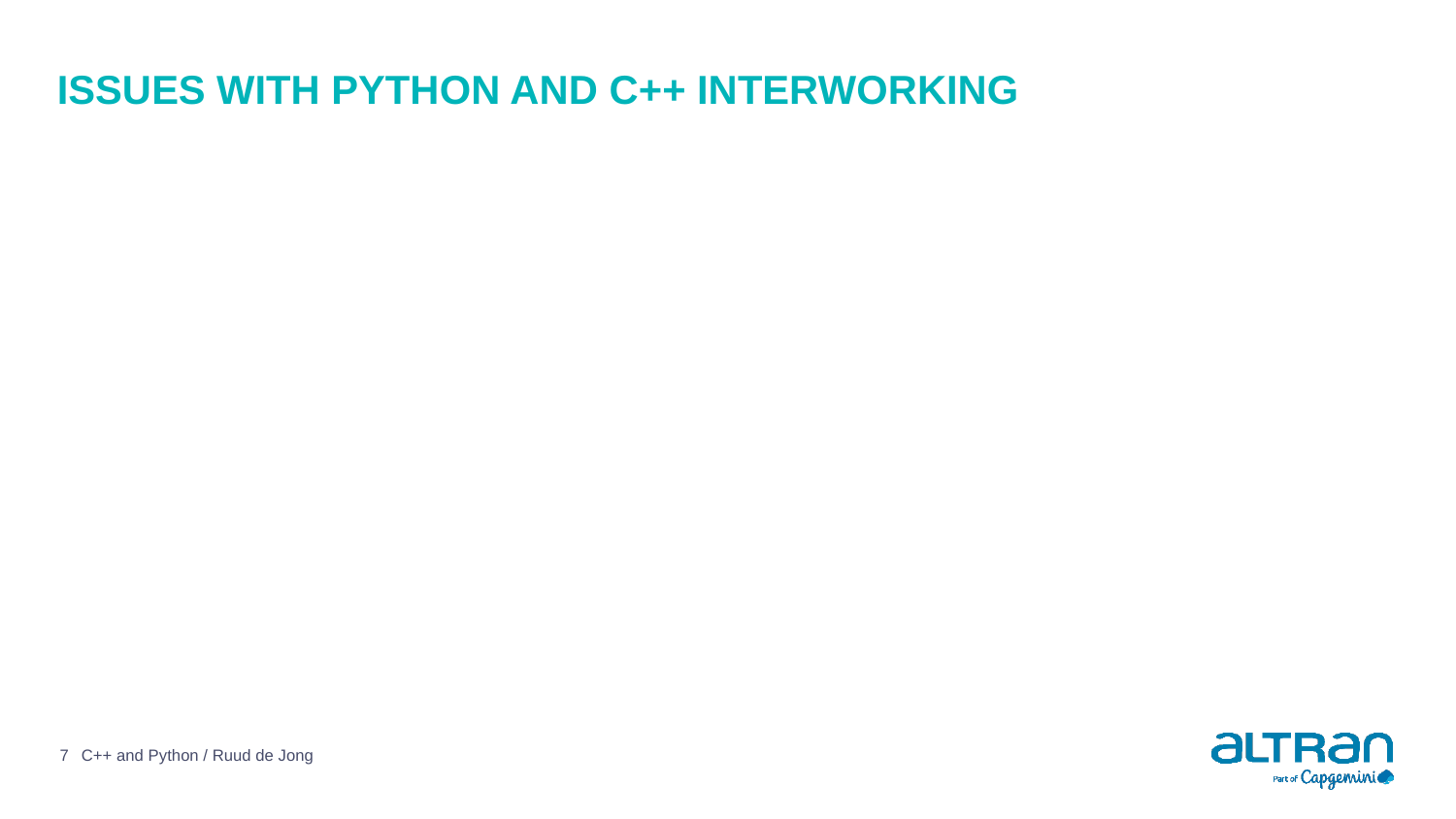

# Issues with Python and C++ Interworking
7
C++ and Python / Ruud de Jong
2 October 2020